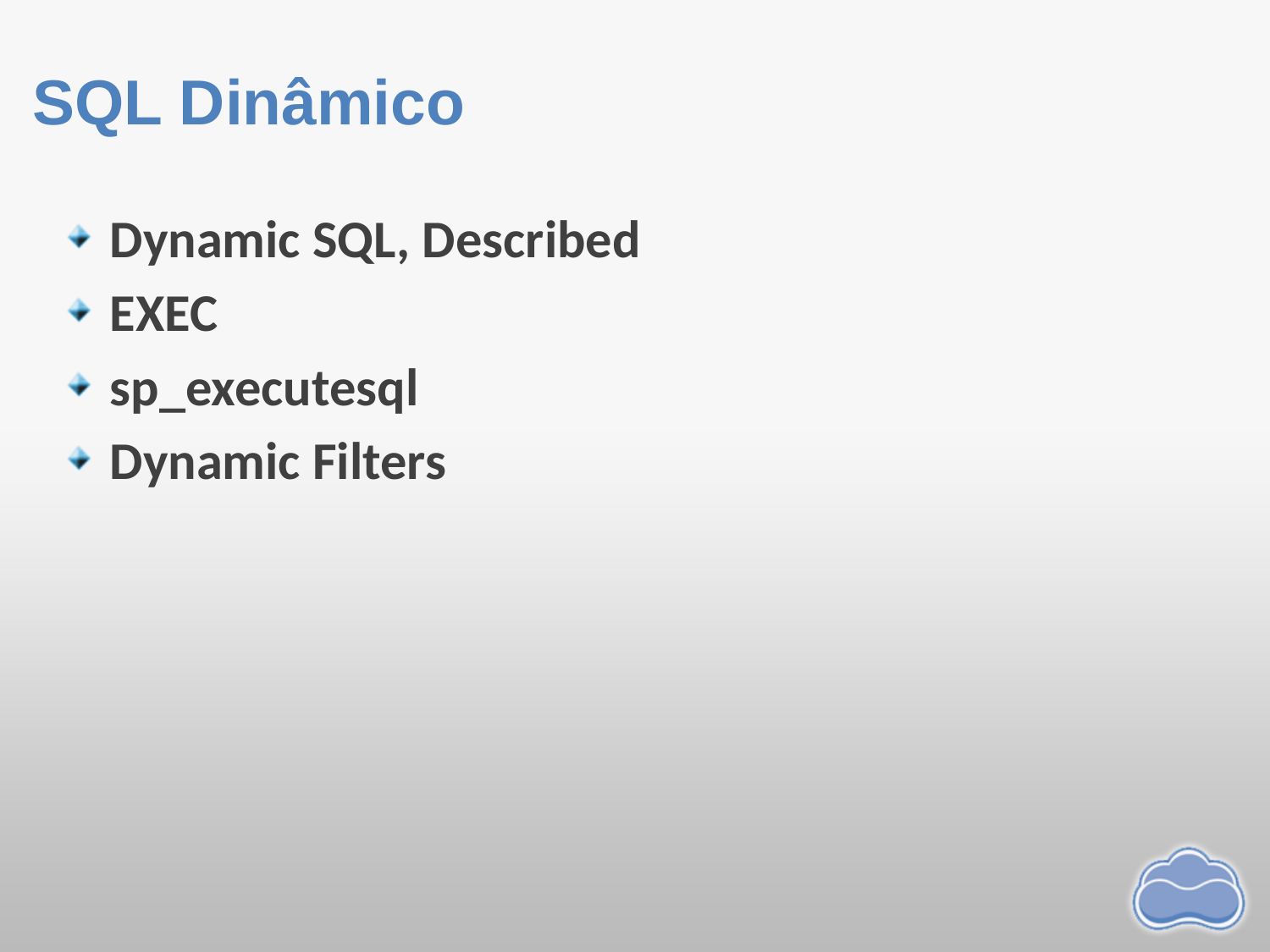

# SQL Dinâmico
Dynamic SQL, Described
EXEC
sp_executesql
Dynamic Filters